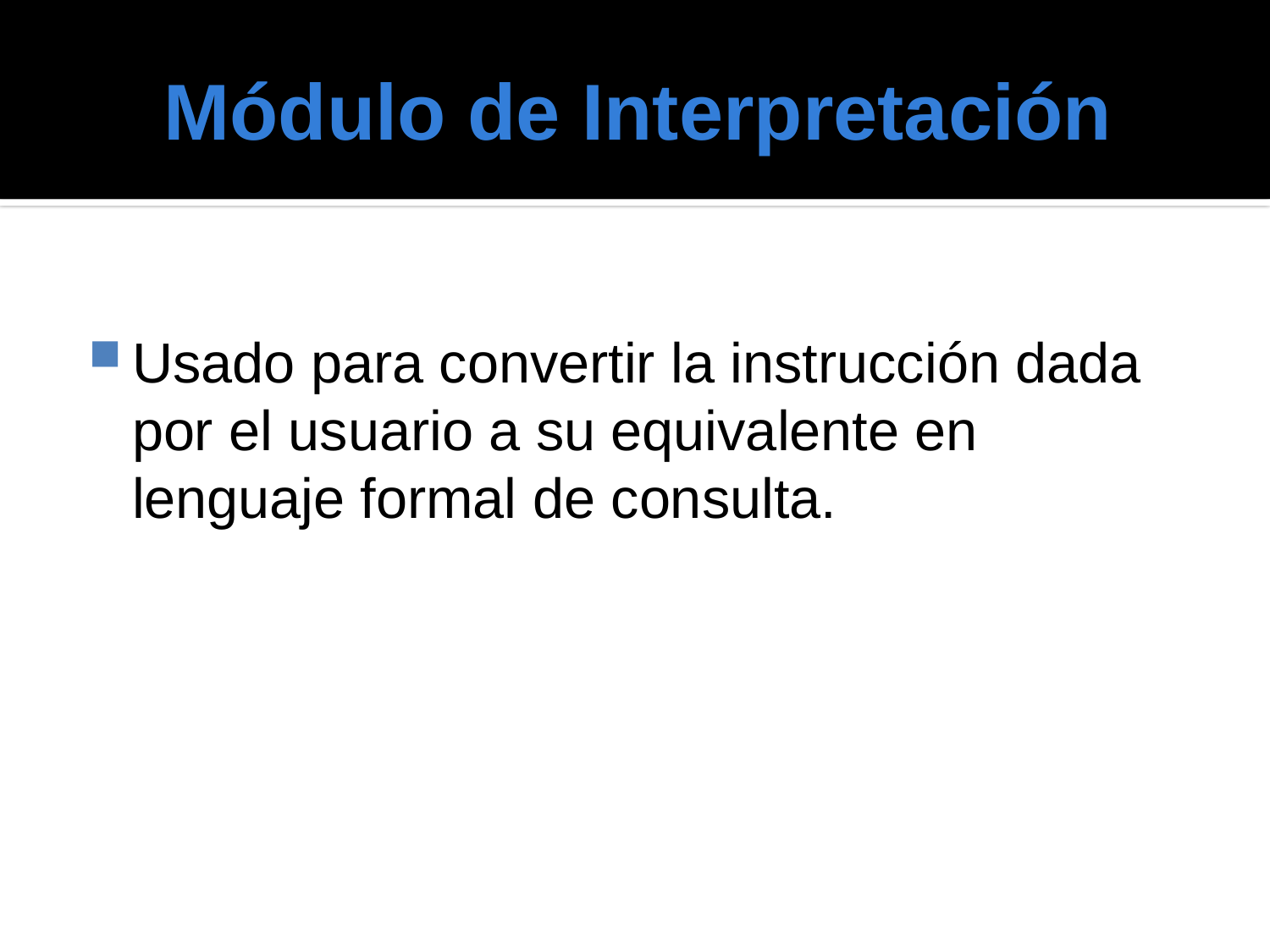

# Módulo de Interpretación

Usado para convertir la instrucción dada por el usuario a su equivalente en lenguaje formal de consulta.